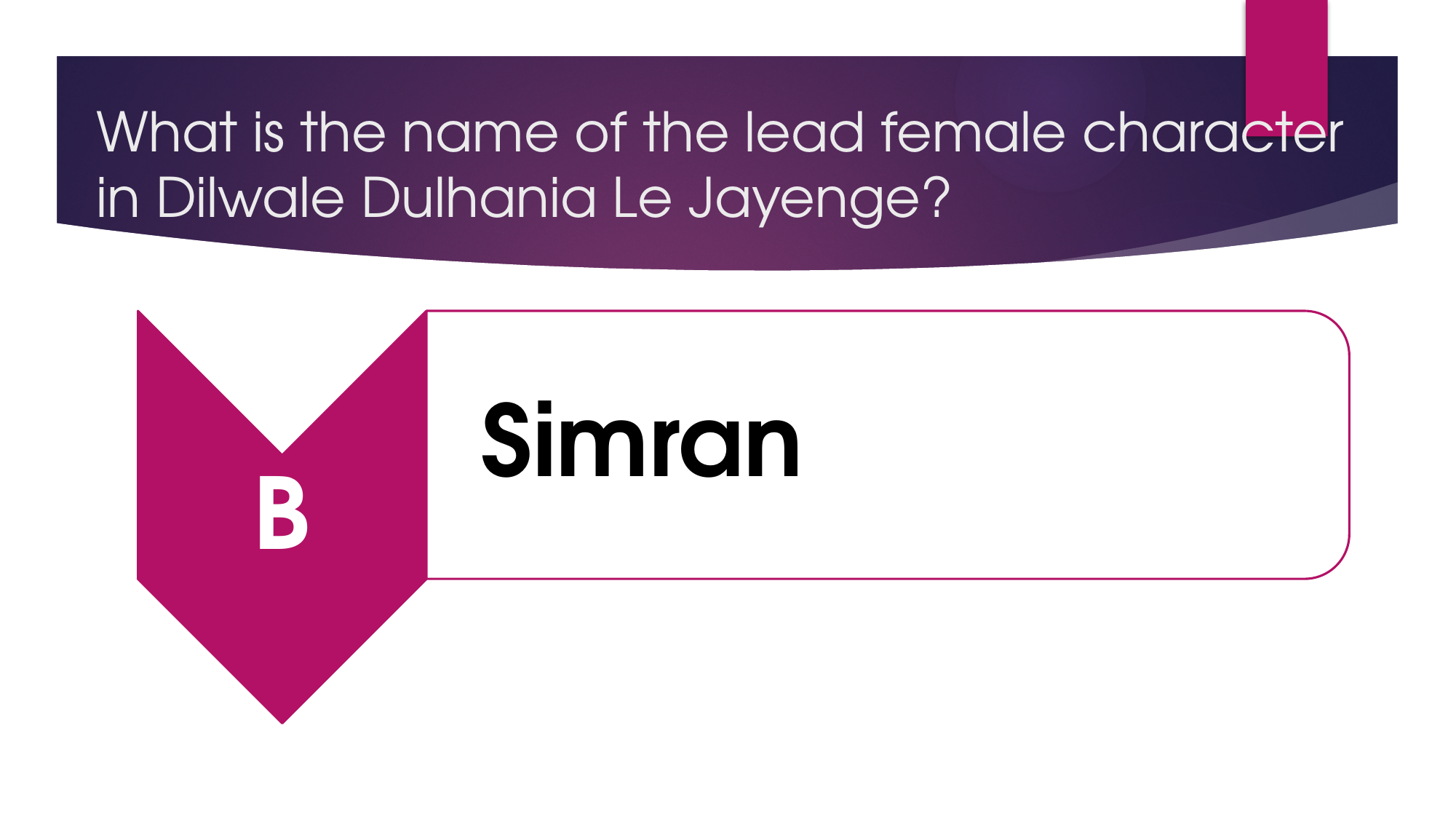

# What is the name of the lead female character in Dilwale Dulhania Le Jayenge?
B
Simran